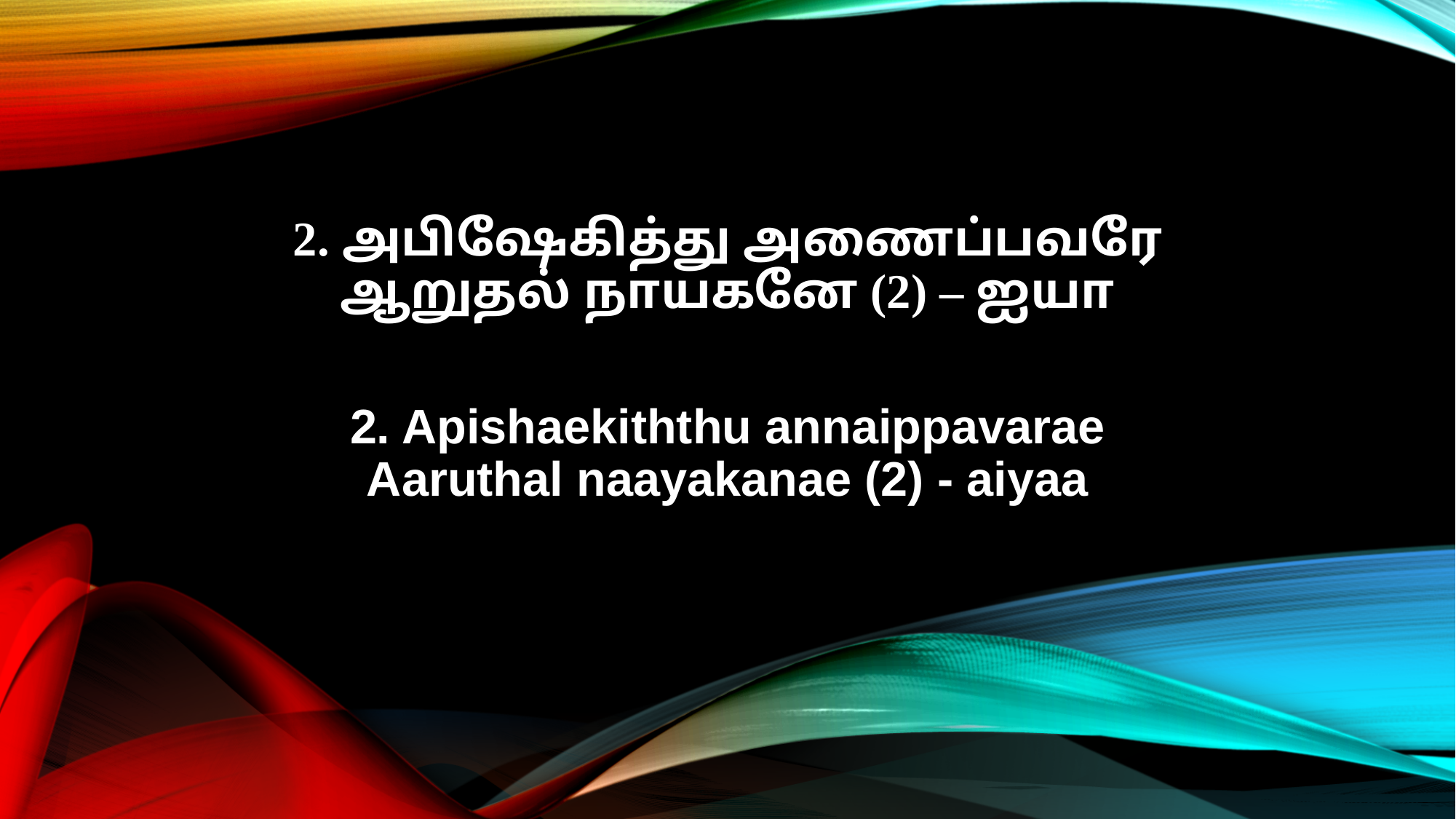

2. அபிஷேகித்து அணைப்பவரே
ஆறுதல் நாயகனே (2) – ஐயா

2. Apishaekiththu annaippavarae
Aaruthal naayakanae (2) - aiyaa